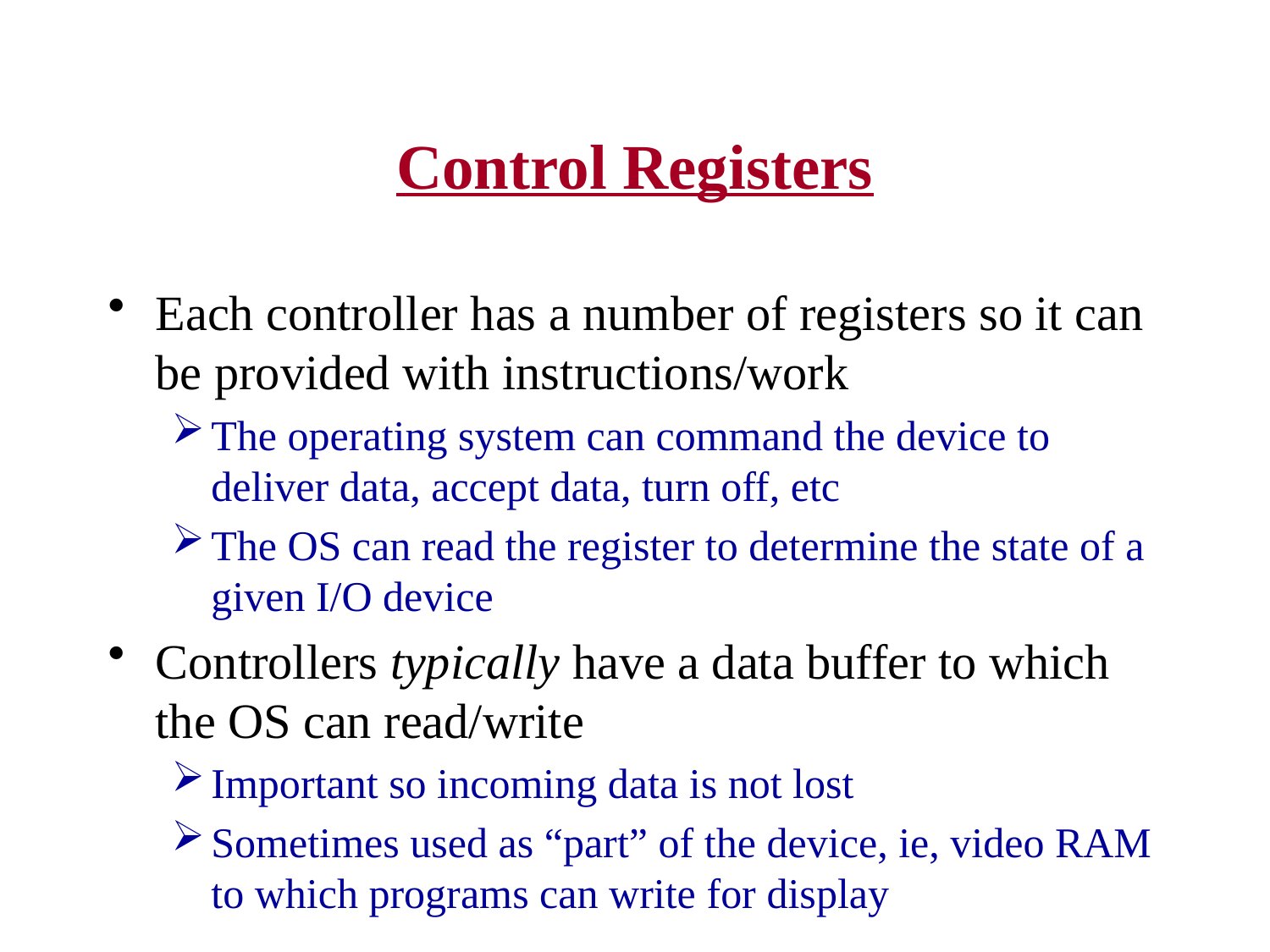

# Control Registers
Each controller has a number of registers so it can be provided with instructions/work
The operating system can command the device to deliver data, accept data, turn off, etc
The OS can read the register to determine the state of a given I/O device
Controllers typically have a data buffer to which the OS can read/write
Important so incoming data is not lost
Sometimes used as “part” of the device, ie, video RAM to which programs can write for display